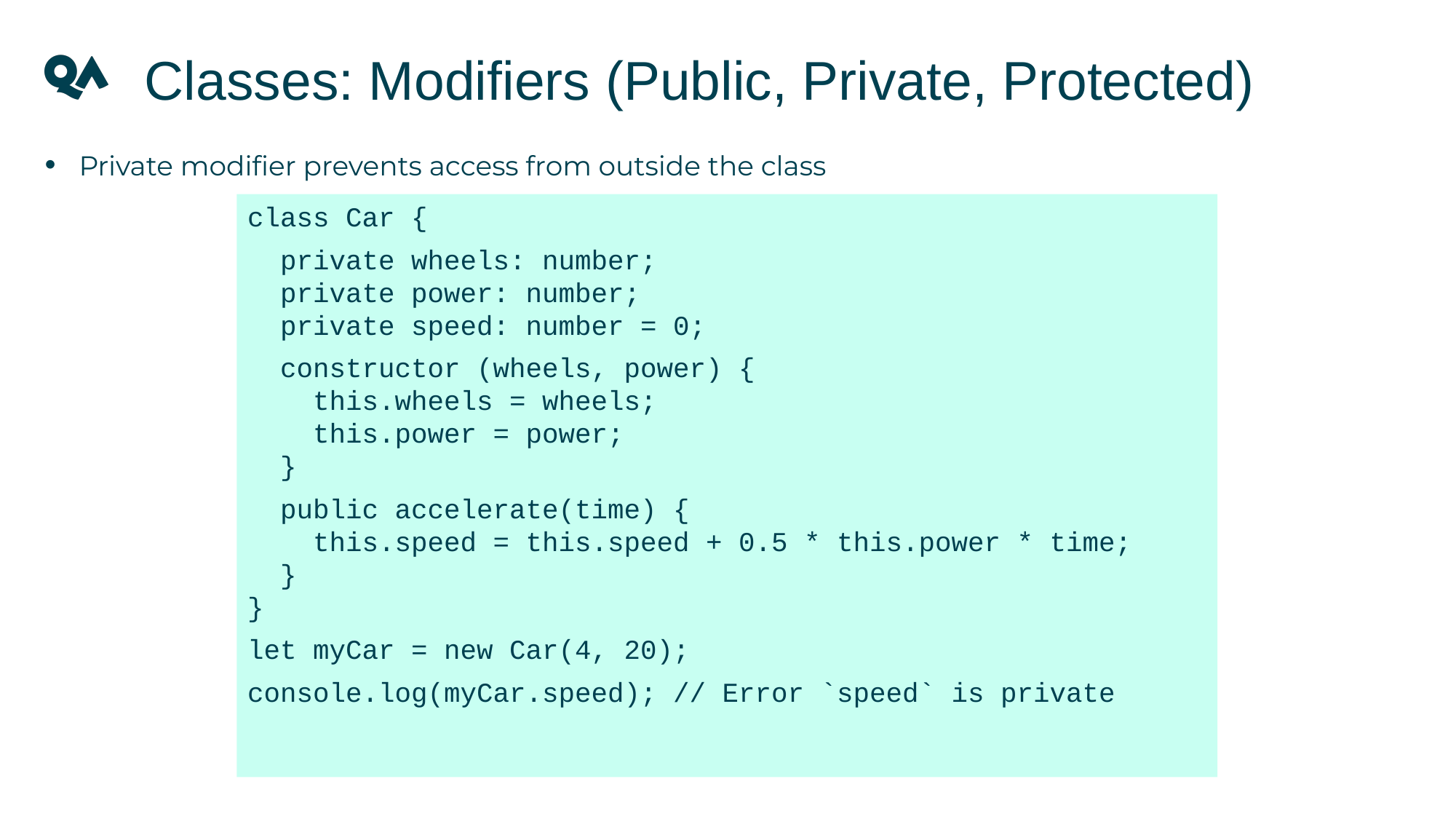

Classes: Modifiers (Public, Private, Protected)
Private modifier prevents access from outside the class

class Car {
  private wheels: number;
  private power: number;
  private speed: number = 0;
  constructor (wheels, power) {
    this.wheels = wheels;
    this.power = power;
  }
  public accelerate(time) {
    this.speed = this.speed + 0.5 * this.power * time;
  }
}
let myCar = new Car(4, 20);
console.log(myCar.speed); // Error `speed` is private